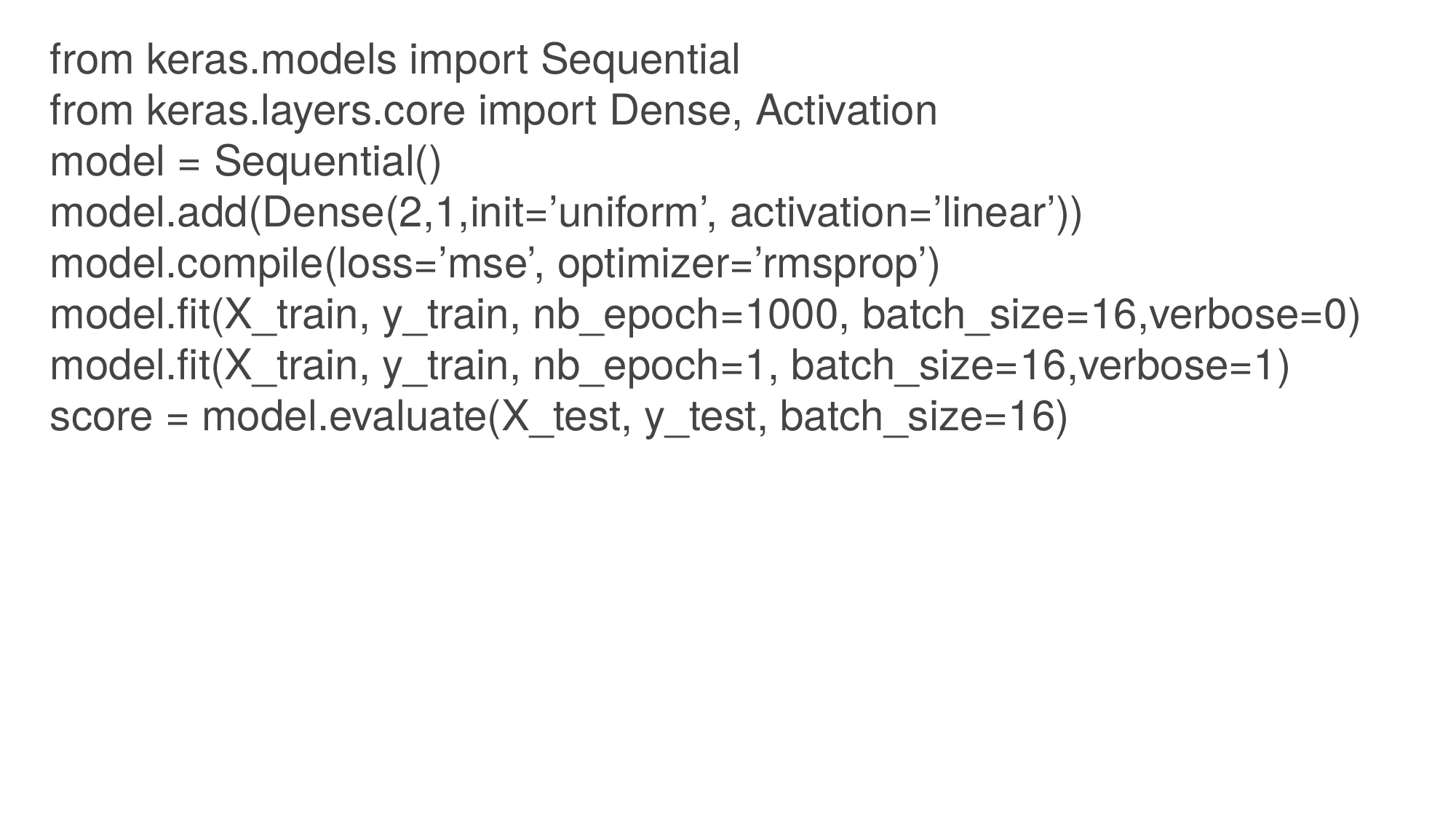

from keras.models import Sequential
from keras.layers.core import Dense, Activation
model = Sequential()
model.add(Dense(2,1,init=’uniform’, activation=’linear’))
model.compile(loss=’mse’, optimizer=’rmsprop’)
model.fit(X_train, y_train, nb_epoch=1000, batch_size=16,verbose=0)
model.fit(X_train, y_train, nb_epoch=1, batch_size=16,verbose=1)
score = model.evaluate(X_test, y_test, batch_size=16)